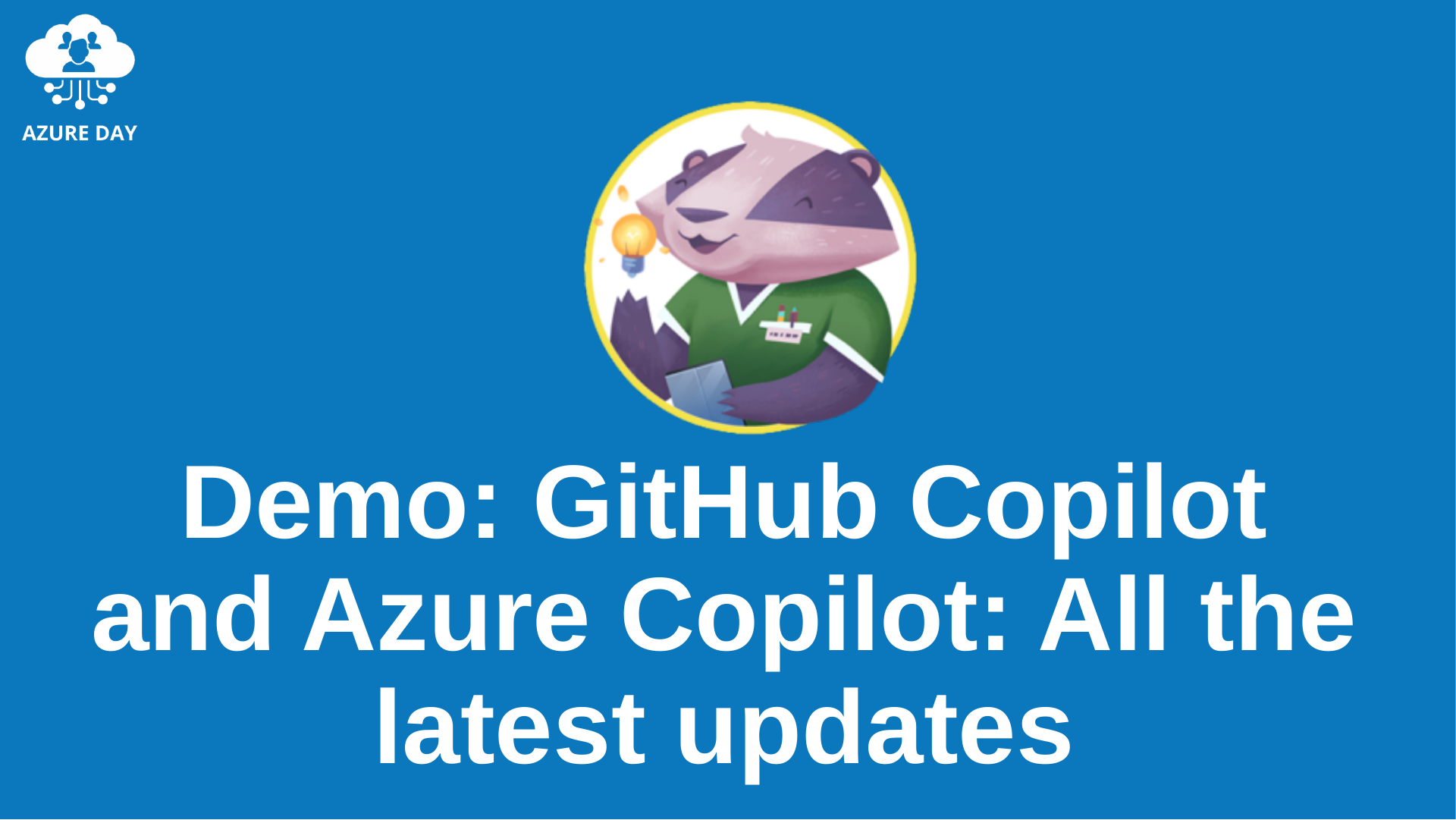

# Demo: GitHub Copilot and Azure Copilot: All the latest updates